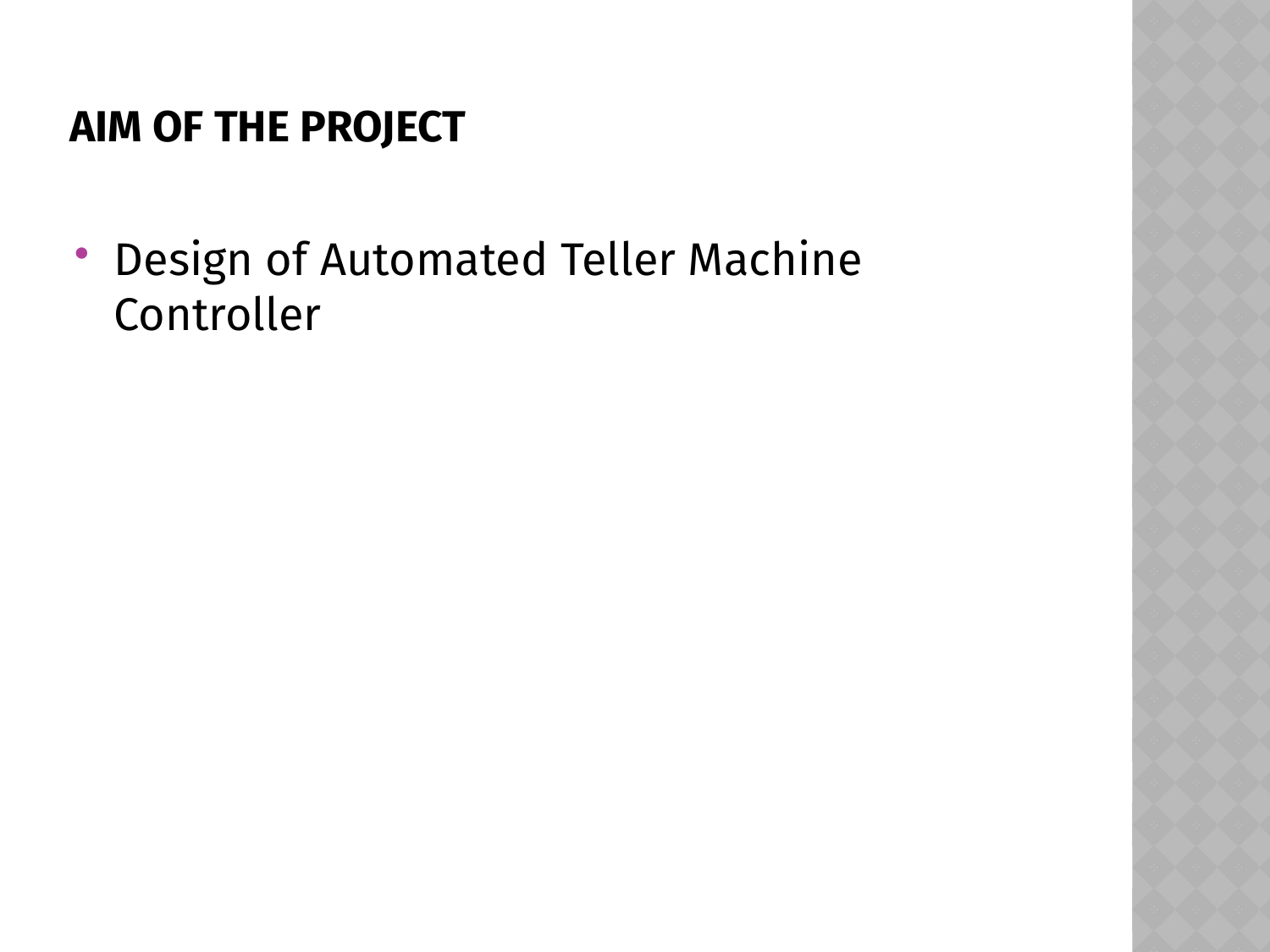

# Aim of the Project
Design of Automated Teller Machine Controller